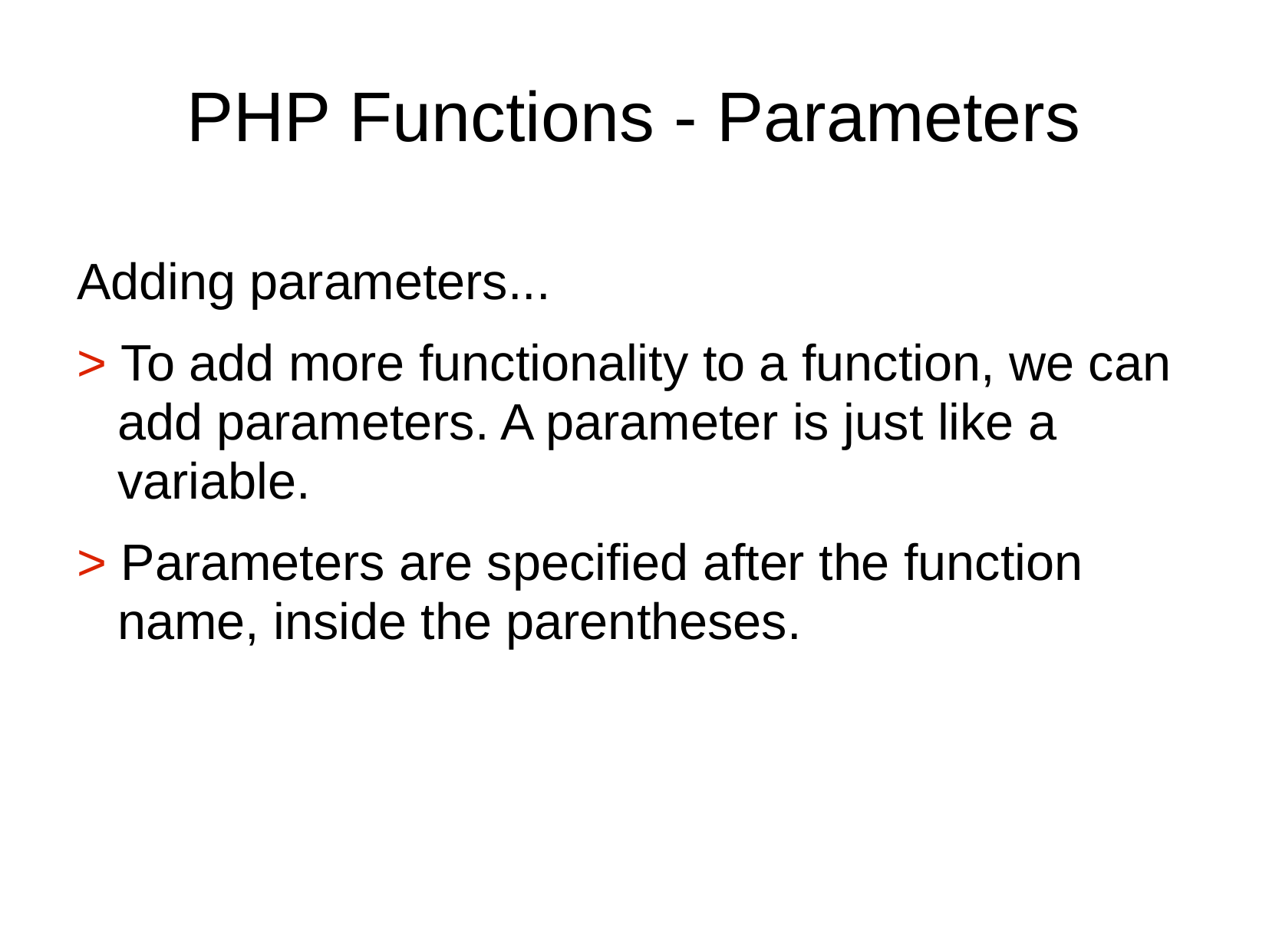

# PHP Functions - Parameters
Adding parameters...
> To add more functionality to a function, we can add parameters. A parameter is just like a variable.
> Parameters are specified after the function name, inside the parentheses.